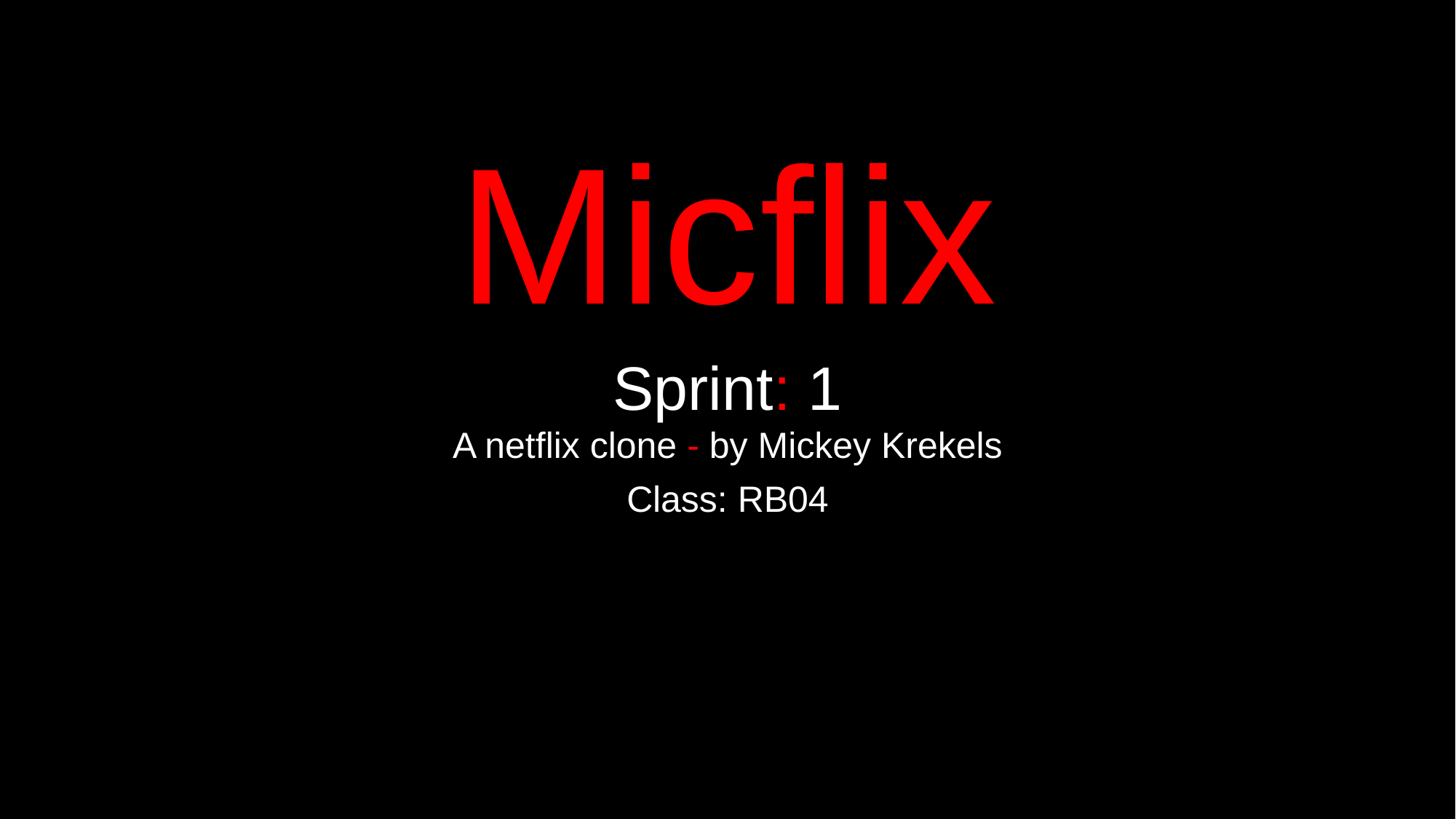

Micflix
Sprint: 1

A netflix clone - by Mickey Krekels
Class: RB04